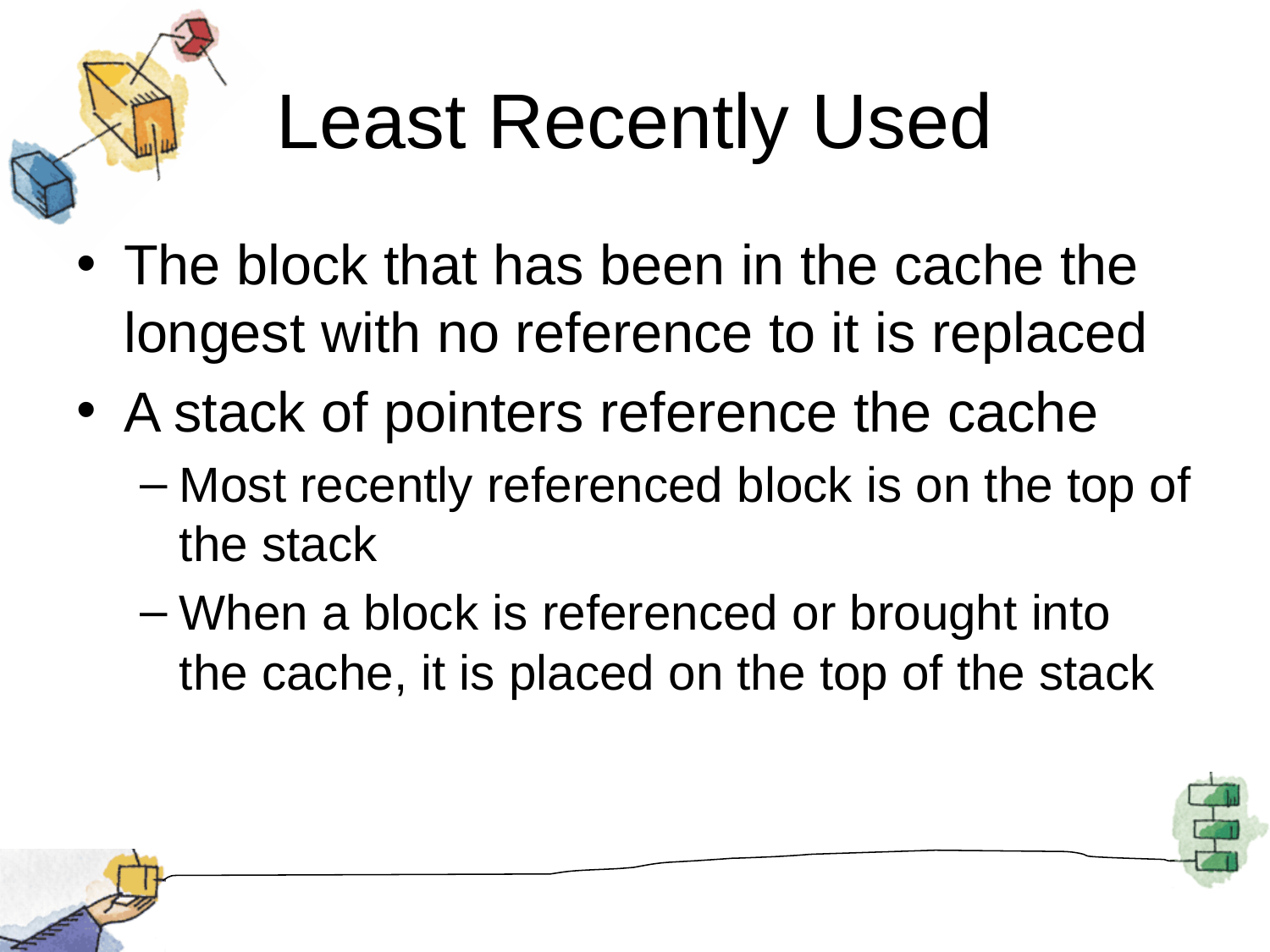

# Least Recently Used
The block that has been in the cache the longest with no reference to it is replaced
A stack of pointers reference the cache
Most recently referenced block is on the top of the stack
When a block is referenced or brought into the cache, it is placed on the top of the stack